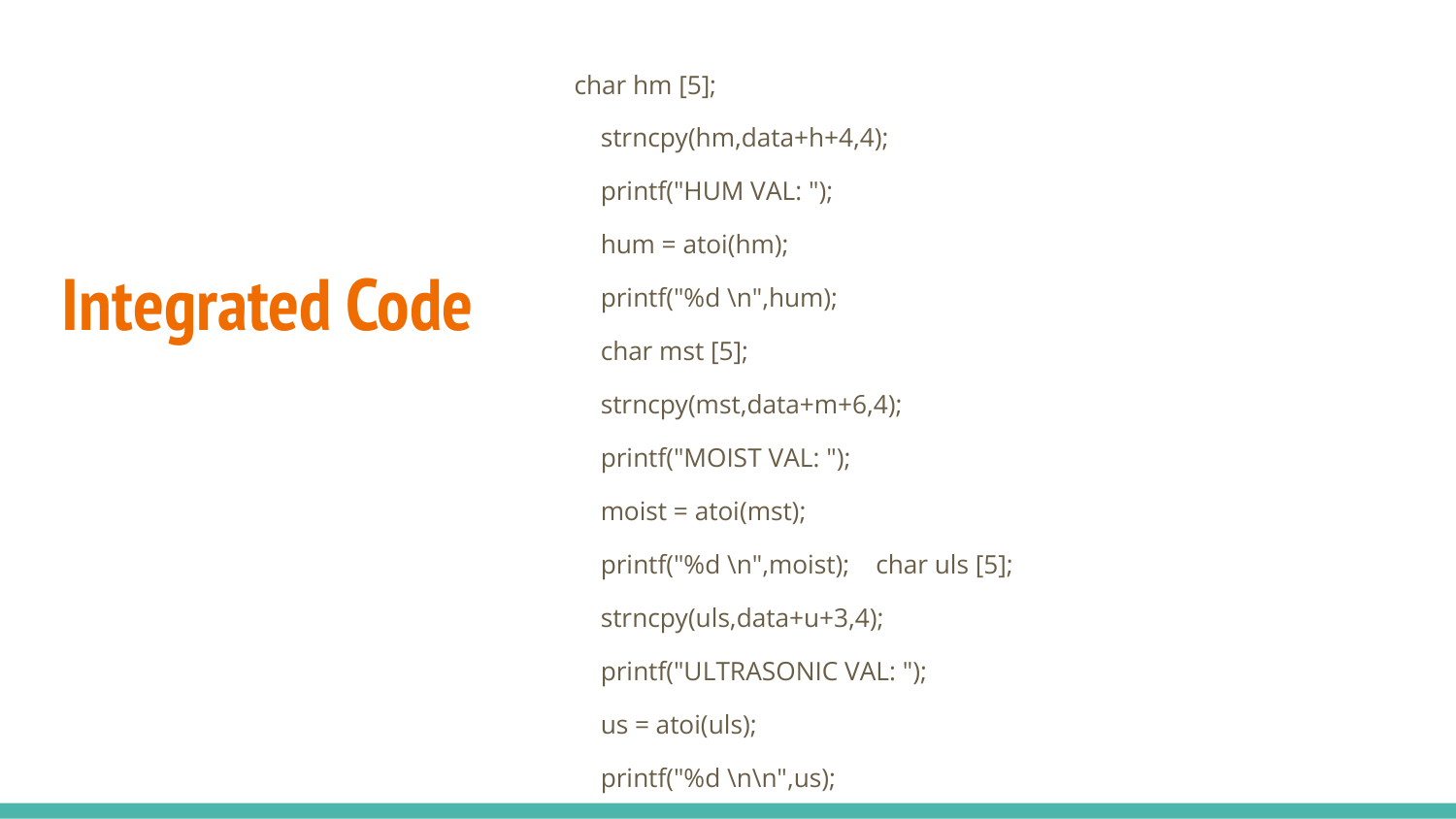

char hm [5];
    strncpy(hm,data+h+4,4);
    printf("HUM VAL: ");
    hum = atoi(hm);
    printf("%d \n",hum);
    char mst [5];
    strncpy(mst,data+m+6,4);
    printf("MOIST VAL: ");
    moist = atoi(mst);
    printf("%d \n",moist);    char uls [5];
    strncpy(uls,data+u+3,4);
    printf("ULTRASONIC VAL: ");
    us = atoi(uls);
    printf("%d \n\n",us);

# Integrated Code